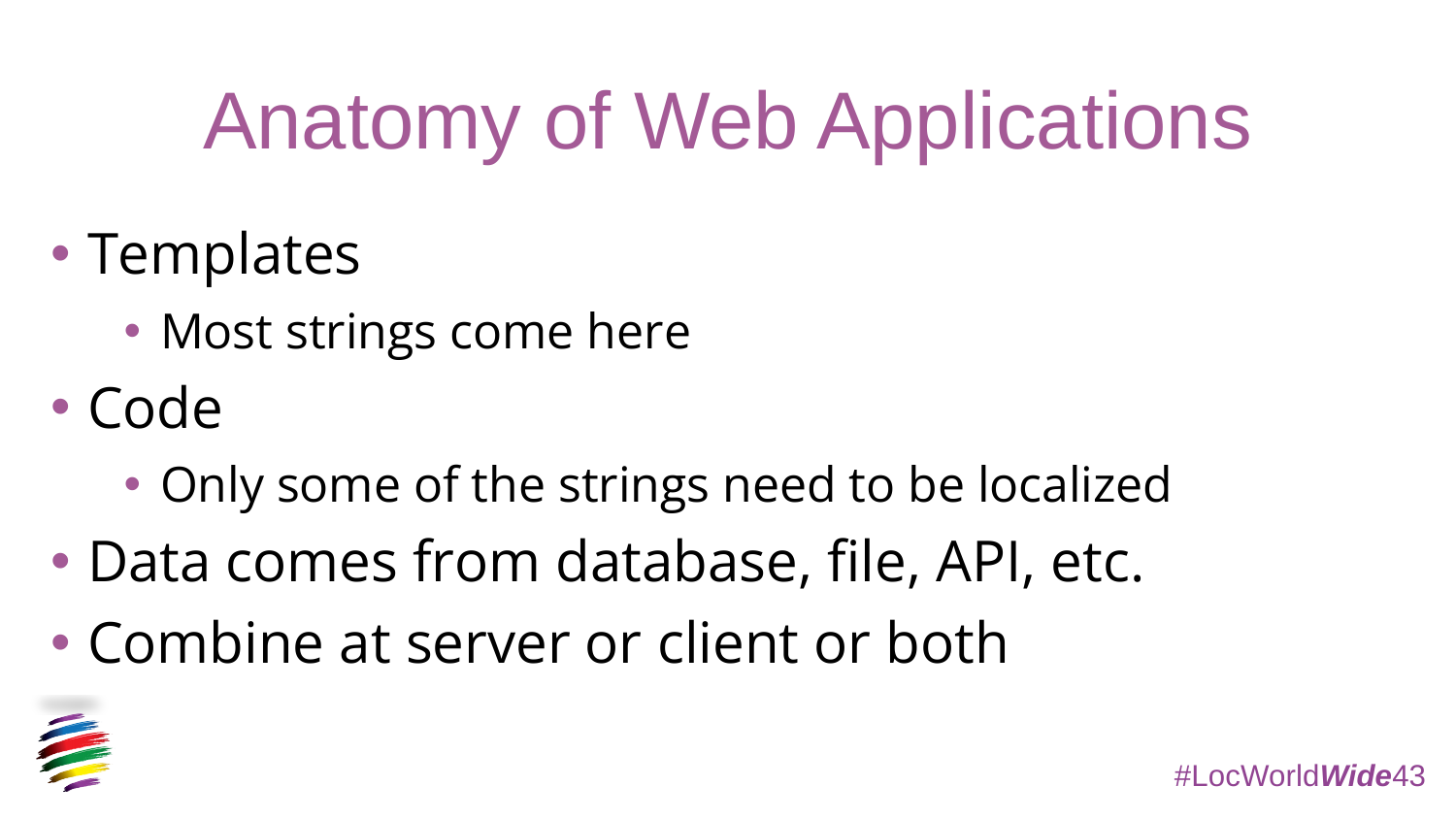

# Anatomy of Web Applications
Templates
Most strings come here
Code
Only some of the strings need to be localized
Data comes from database, file, API, etc.
Combine at server or client or both